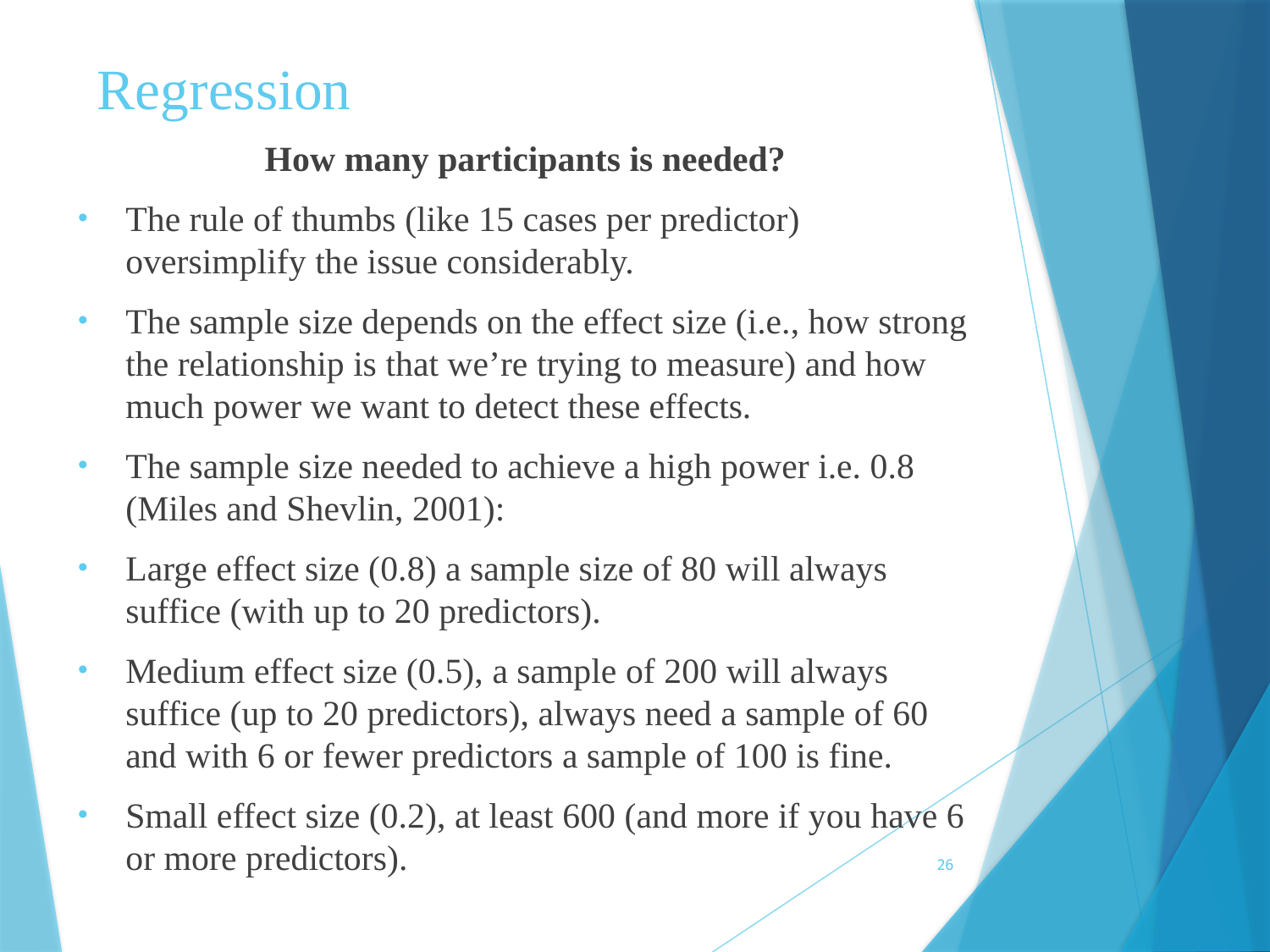

# Regression
How many participants is needed?
The rule of thumbs (like 15 cases per predictor) oversimplify the issue considerably.
The sample size depends on the effect size (i.e., how strong the relationship is that we’re trying to measure) and how much power we want to detect these effects.
The sample size needed to achieve a high power i.e. 0.8 (Miles and Shevlin, 2001):
Large effect size (0.8) a sample size of 80 will always suffice (with up to 20 predictors).
Medium effect size (0.5), a sample of 200 will always suffice (up to 20 predictors), always need a sample of 60 and with 6 or fewer predictors a sample of 100 is fine.
Small effect size (0.2), at least 600 (and more if you have 6 or more predictors).

26